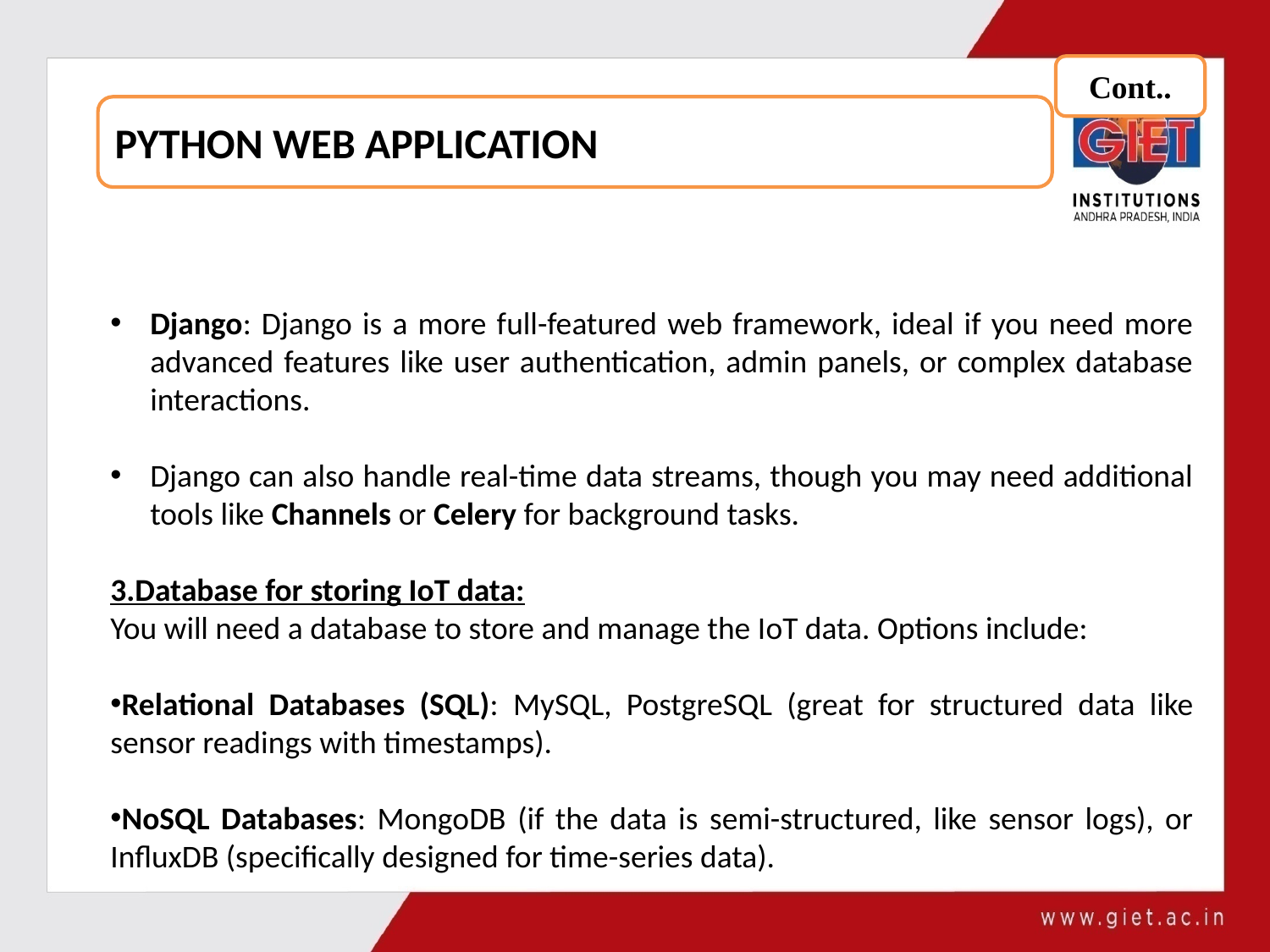

Cont..

PYTHON WEB APPLICATION

Django: Django is a more full-featured web framework, ideal if you need more advanced features like user authentication, admin panels, or complex database interactions.

Django can also handle real-time data streams, though you may need additional tools like Channels or Celery for background tasks.

3.Database for storing IoT data:
You will need a database to store and manage the IoT data. Options include:

Relational Databases (SQL): MySQL, PostgreSQL (great for structured data like sensor readings with timestamps).

NoSQL Databases: MongoDB (if the data is semi-structured, like sensor logs), or InfluxDB (specifically designed for time-series data).